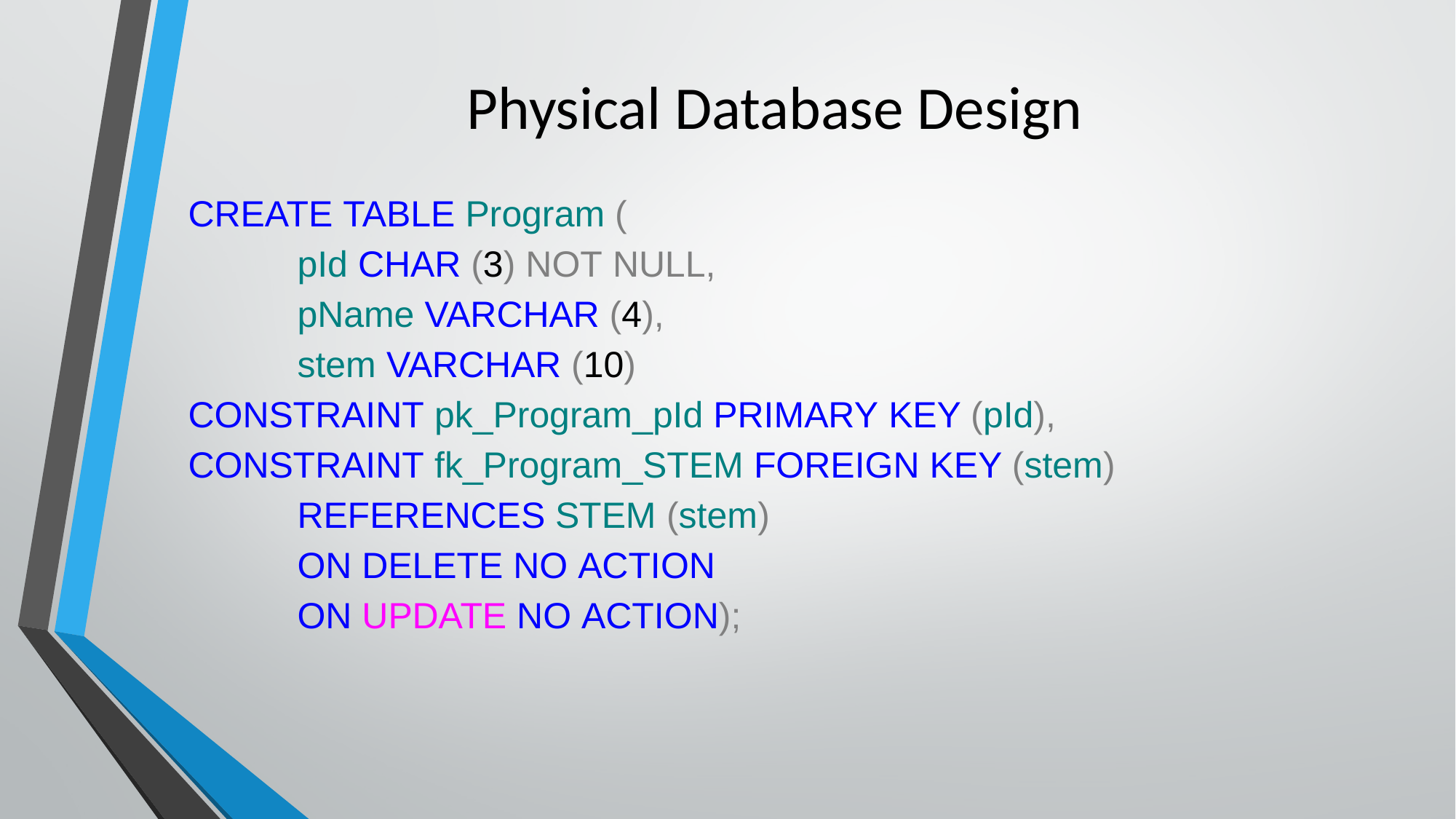

# Physical Database Design
CREATE TABLE Program (
  	pId CHAR (3) NOT NULL,
  	pName VARCHAR (4),
  	stem VARCHAR (10)
CONSTRAINT pk_Program_pId PRIMARY KEY (pId),
CONSTRAINT fk_Program_STEM FOREIGN KEY (stem)
  	REFERENCES STEM (stem)
  	ON DELETE NO ACTION
  	ON UPDATE NO ACTION);